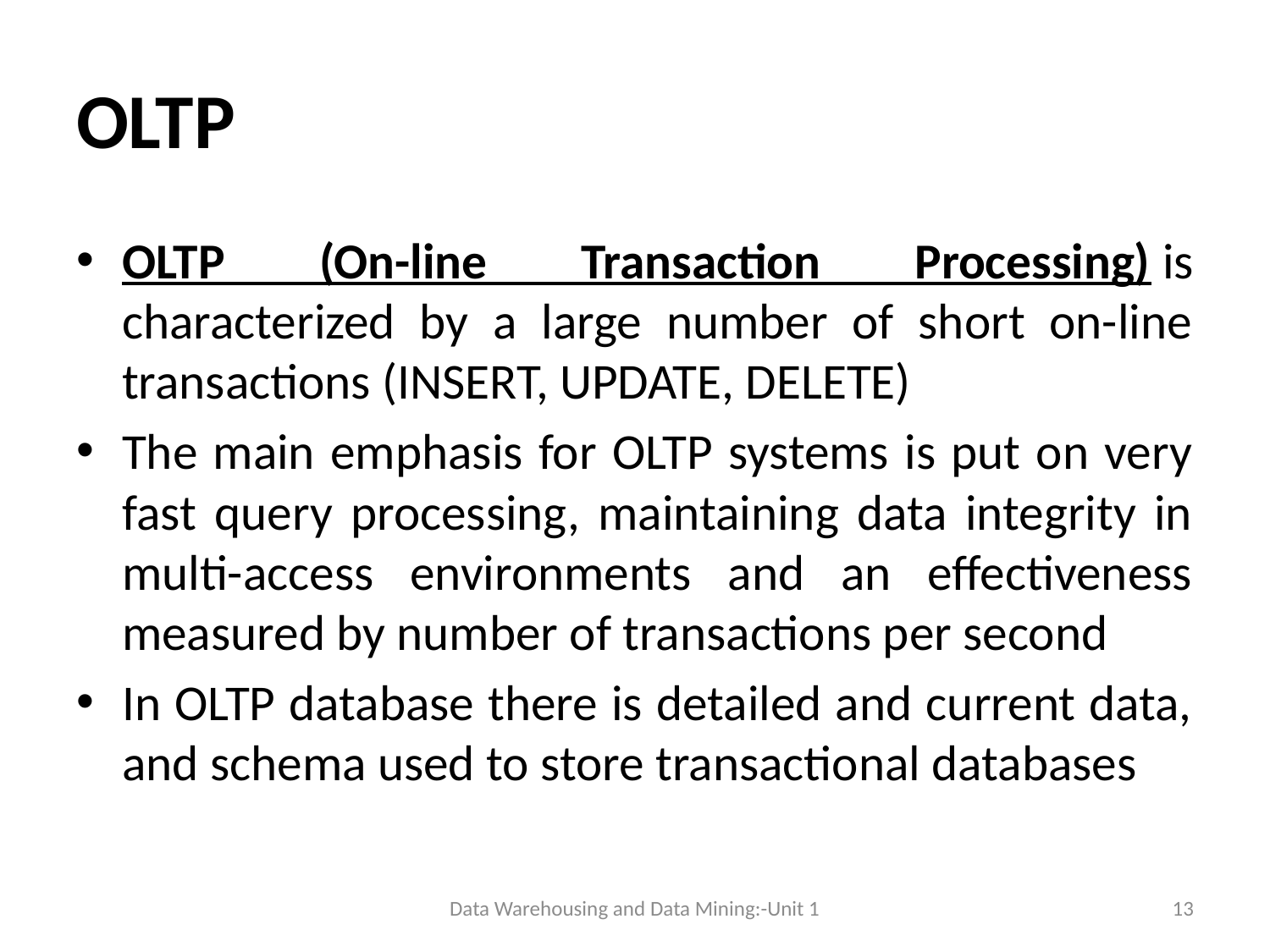

# OLTP
OLTP (On-line Transaction Processing) is characterized by a large number of short on-line transactions (INSERT, UPDATE, DELETE)
The main emphasis for OLTP systems is put on very fast query processing, maintaining data integrity in multi-access environments and an effectiveness measured by number of transactions per second
In OLTP database there is detailed and current data, and schema used to store transactional databases
Data Warehousing and Data Mining:-Unit 1
13